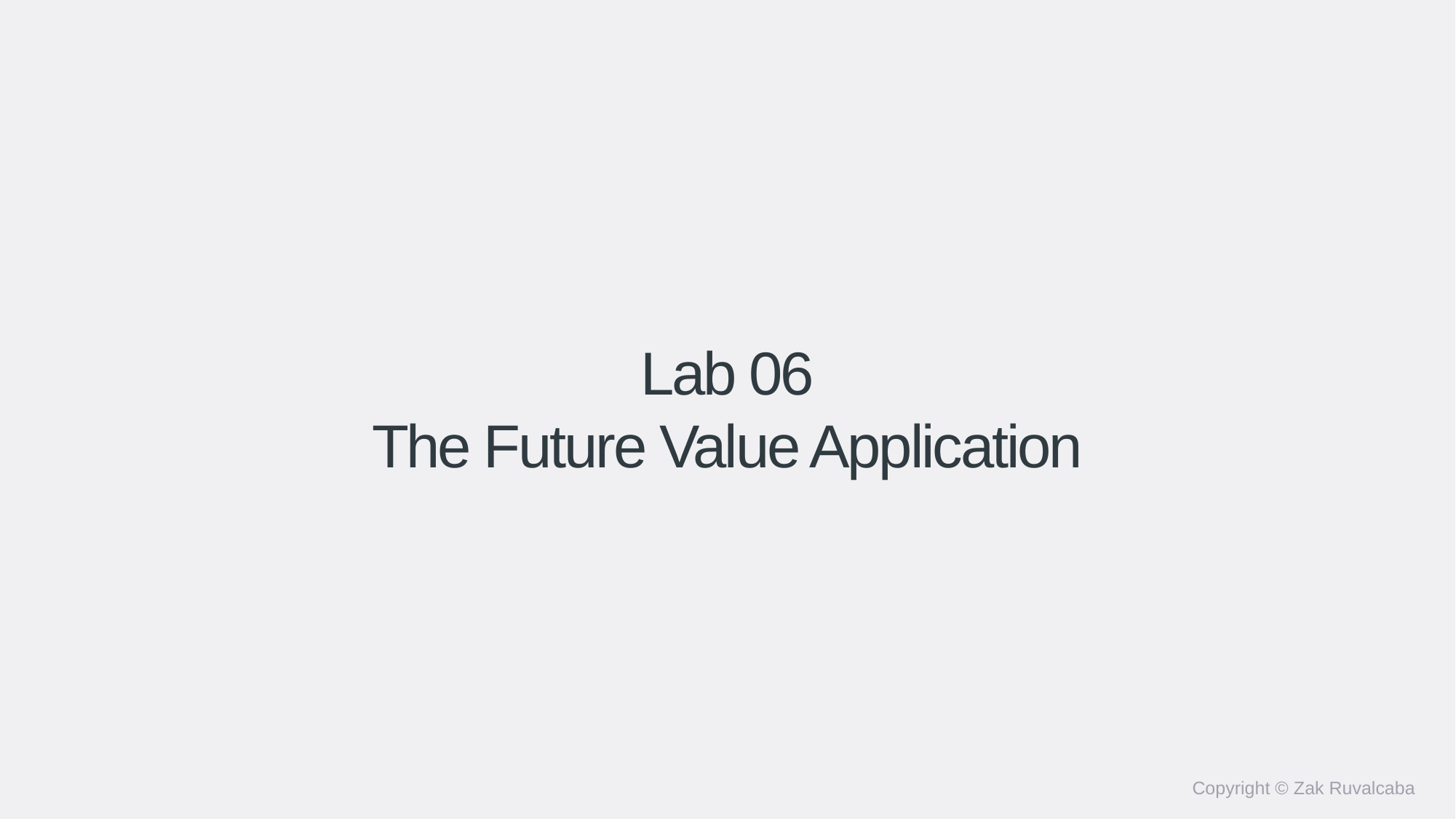

# Lab 06 The Future Value Application